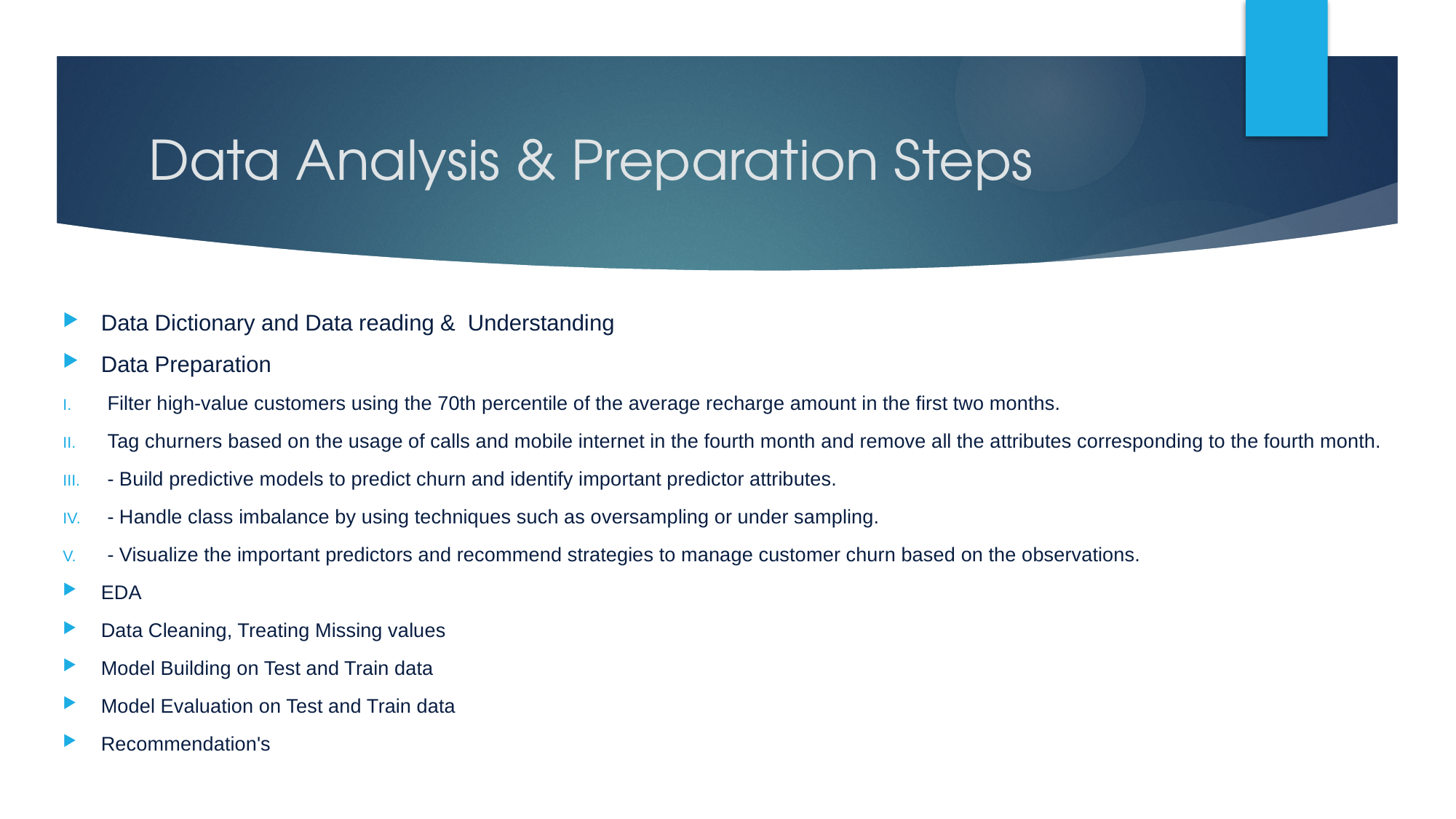

# Data Analysis & Preparation Steps
Data Dictionary and Data reading &  Understanding
Data Preparation
Filter high-value customers using the 70th percentile of the average recharge amount in the first two months.
Tag churners based on the usage of calls and mobile internet in the fourth month and remove all the attributes corresponding to the fourth month.
- Build predictive models to predict churn and identify important predictor attributes.
- Handle class imbalance by using techniques such as oversampling or under sampling.
- Visualize the important predictors and recommend strategies to manage customer churn based on the observations.
EDA
Data Cleaning, Treating Missing values
Model Building on Test and Train data
Model Evaluation on Test and Train data
Recommendation's